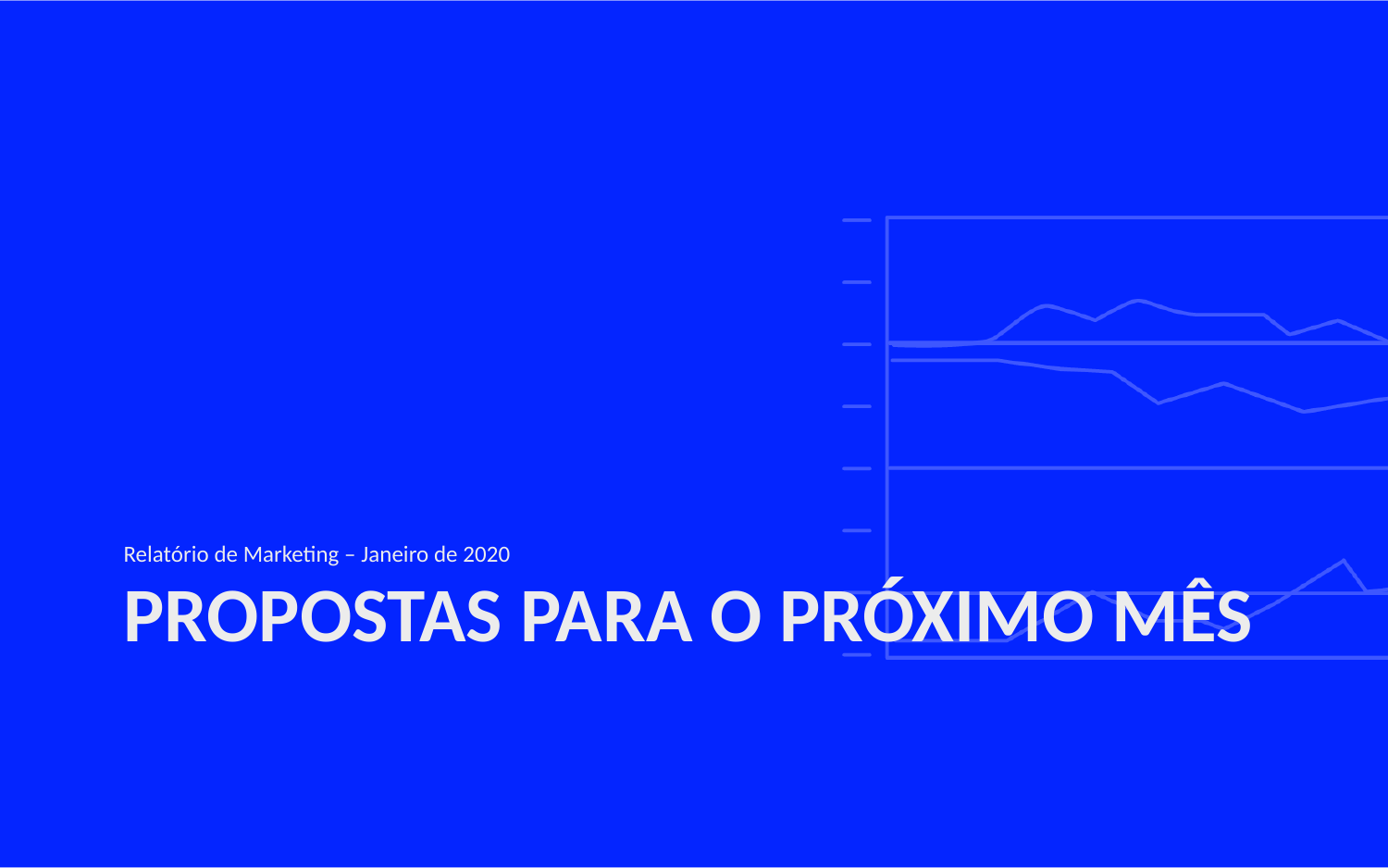

Relatório de Marketing – Janeiro de 2020
# PROPOSTAS PARA O PRÓXIMO MÊS